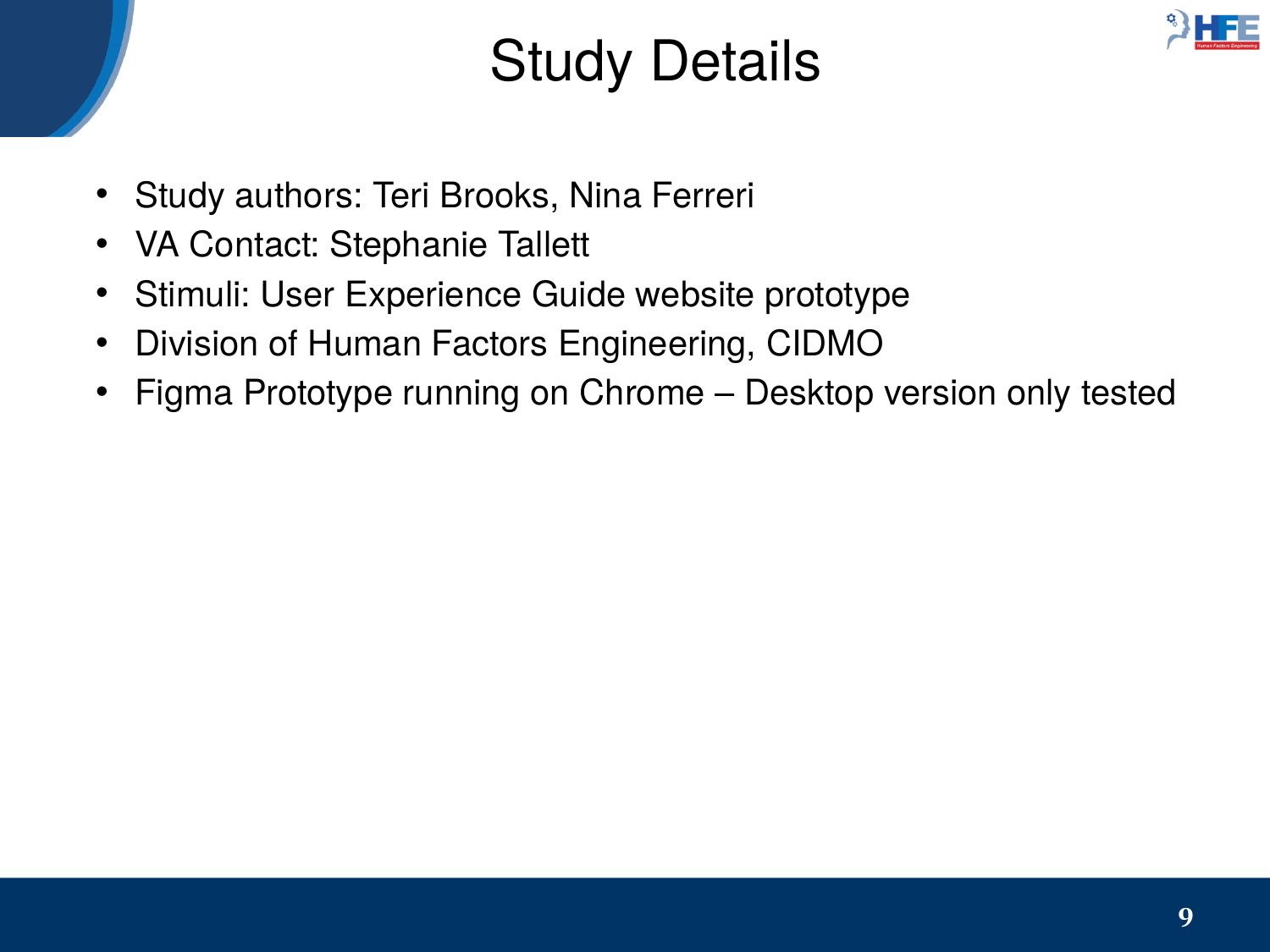

# Study Details
Study authors: Teri Brooks, Nina Ferreri
VA Contact: Stephanie Tallett
Stimuli: User Experience Guide website prototype
Division of Human Factors Engineering, CIDMO
Figma Prototype running on Chrome – Desktop version only tested

9